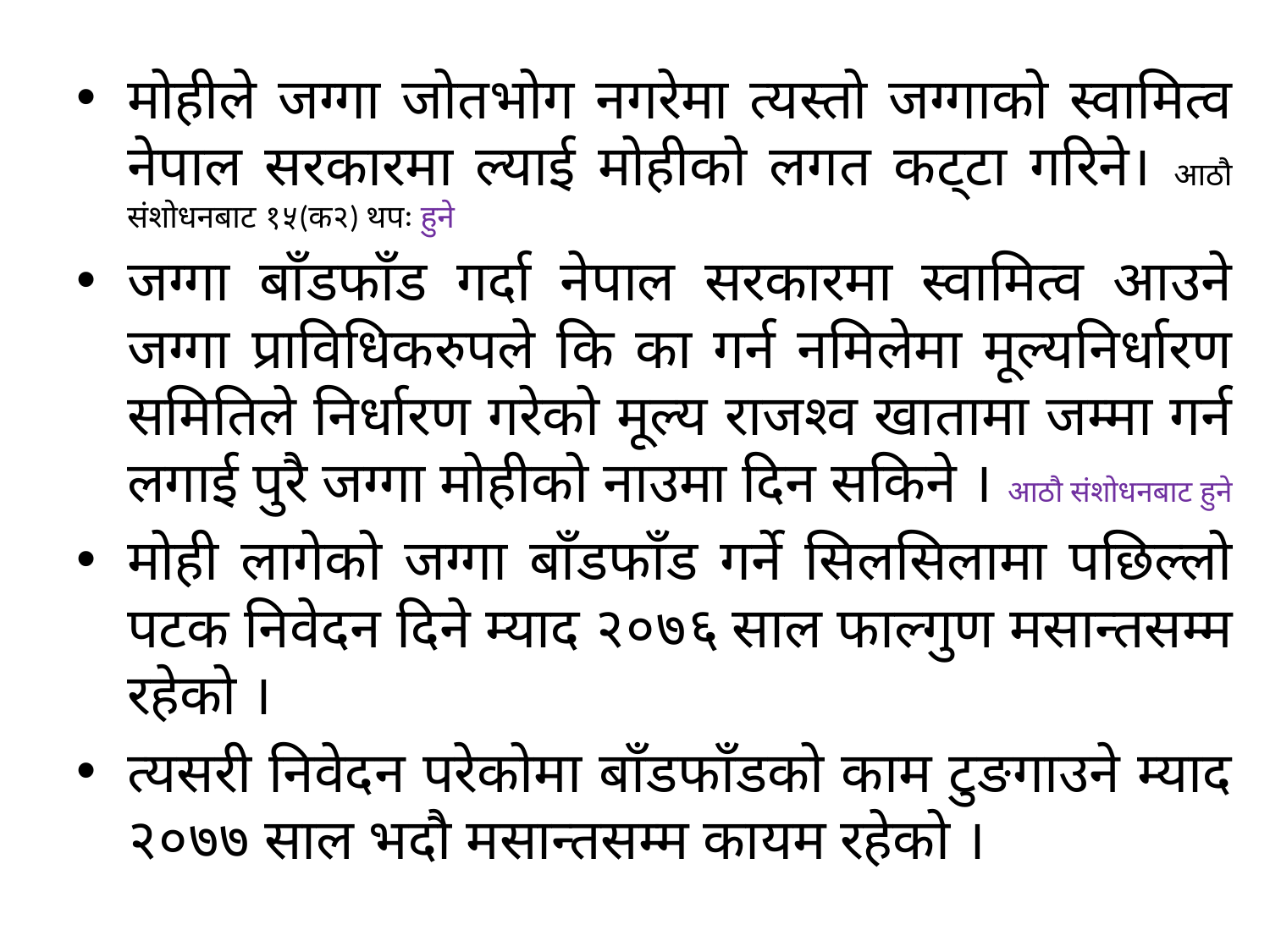

मोहीले जग्गा जोतभोग नगरेमा त्यस्तो जग्गाको स्वामित्व नेपाल सरकारमा ल्याई मोहीको लगत कट्टा गरिने। आठौ संशोधनबाट १५(क२) थपः हुने
जग्गा बाँडफाँड गर्दा नेपाल सरकारमा स्वामित्व आउने जग्गा प्राविधिकरुपले कि का गर्न नमिलेमा मूल्यनिर्धारण समितिले निर्धारण गरेको मूल्य राजश्व खातामा जम्मा गर्न लगाई पुरै जग्गा मोहीको नाउमा दिन सकिने । आठौ संशोधनबाट हुने
मोही लागेको जग्गा बाँडफाँड गर्ने सिलसिलामा पछिल्लो पटक निवेदन दिने म्याद २०७६ साल फाल्गुण मसान्तसम्म रहेको ।
त्यसरी निवेदन परेकोमा बाँडफाँडको काम टुङगाउने म्याद २०७७ साल भदौ मसान्तसम्म कायम रहेको ।